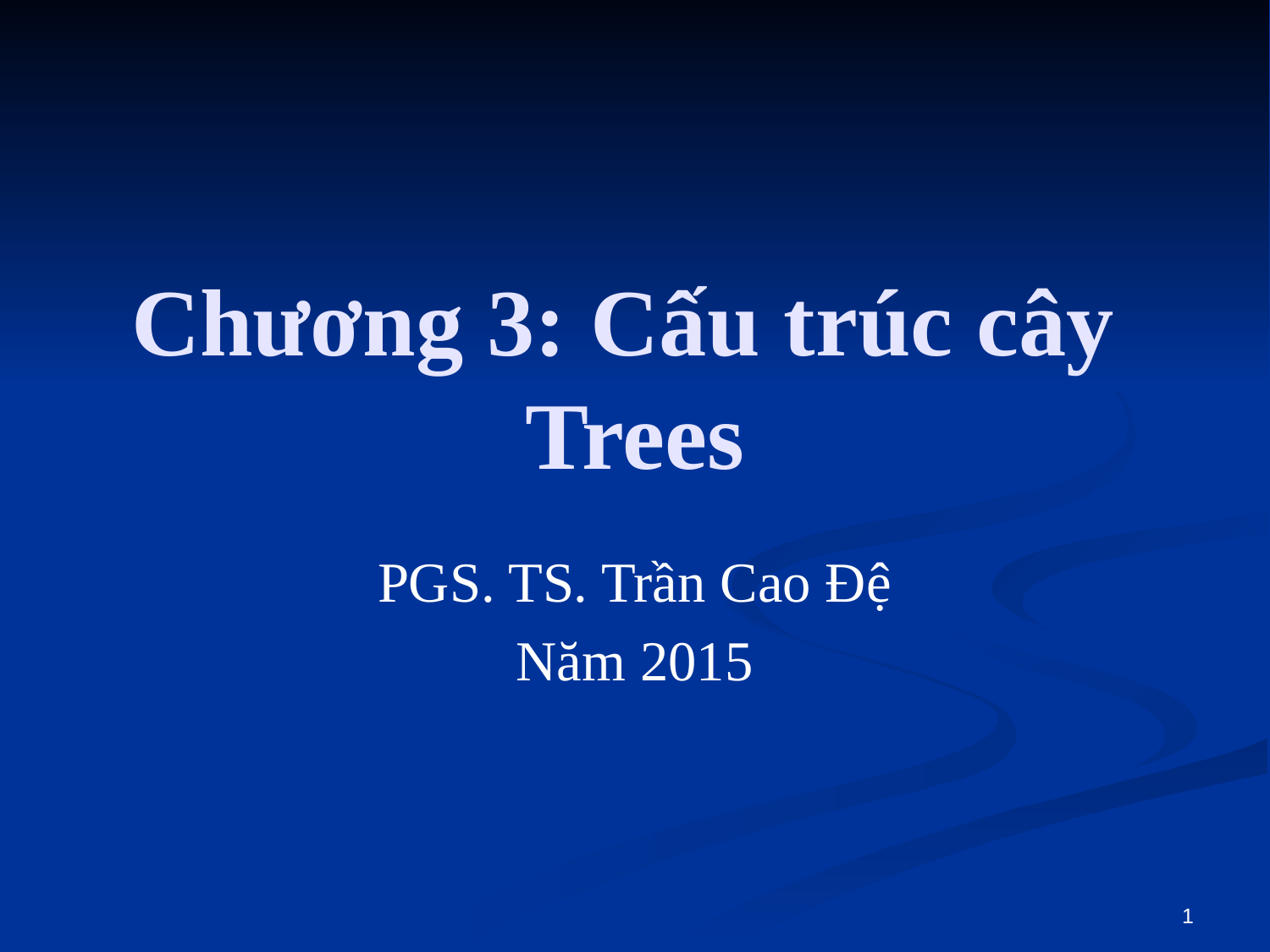

# Chương 3: Cấu trúc cây Trees
PGS. TS. Trần Cao Đệ
Năm 2015
1